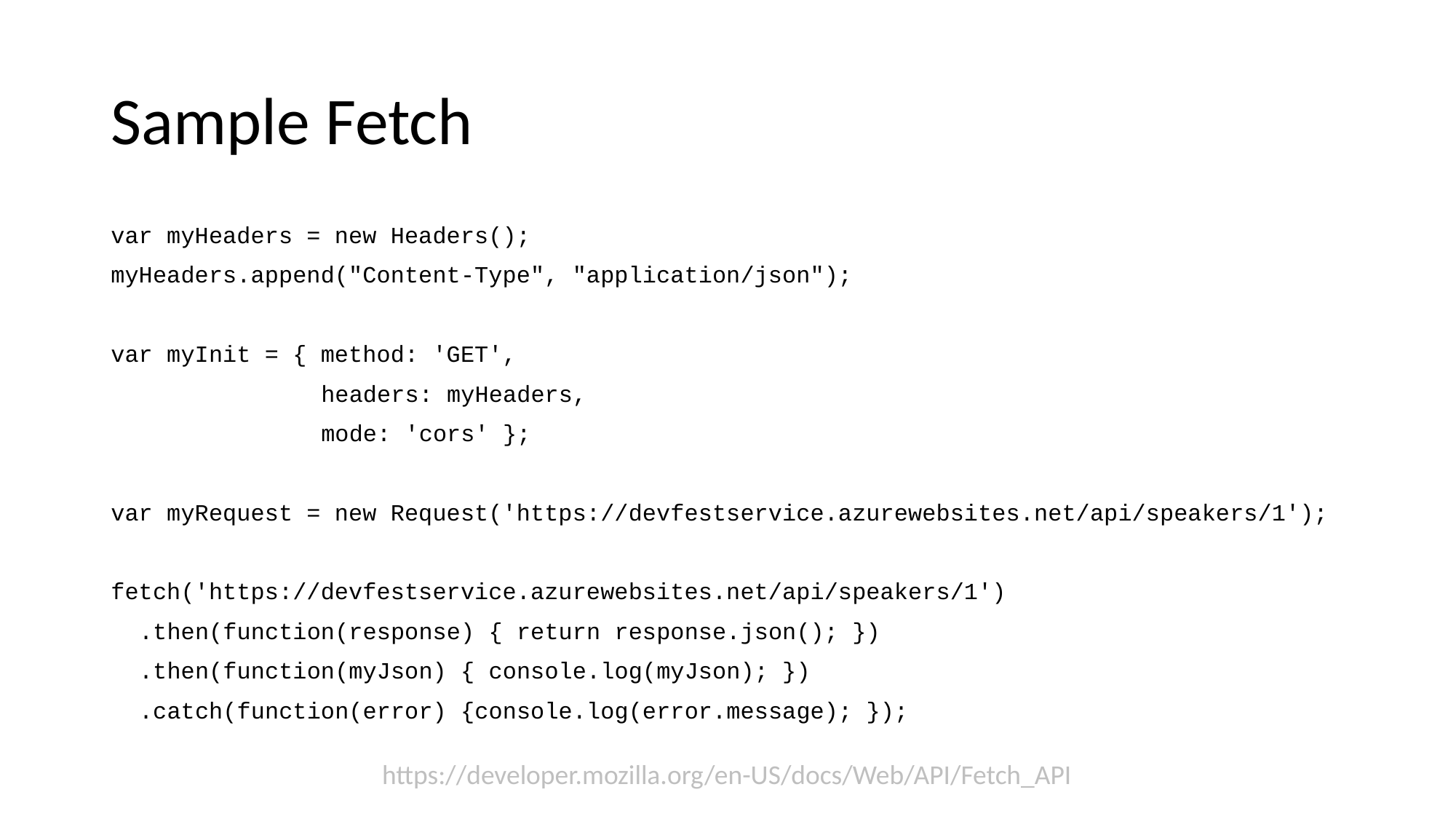

# Sample Fetch
var myHeaders = new Headers();
myHeaders.append("Content-Type", "application/json");

var myInit = { method: 'GET',
               headers: myHeaders,
               mode: 'cors' };

var myRequest = new Request('https://devfestservice.azurewebsites.net/api/speakers/1');

fetch('https://devfestservice.azurewebsites.net/api/speakers/1')
  .then(function(response) { return response.json(); })
  .then(function(myJson) { console.log(myJson); })
  .catch(function(error) {console.log(error.message); });
https://developer.mozilla.org/en-US/docs/Web/API/Fetch_API